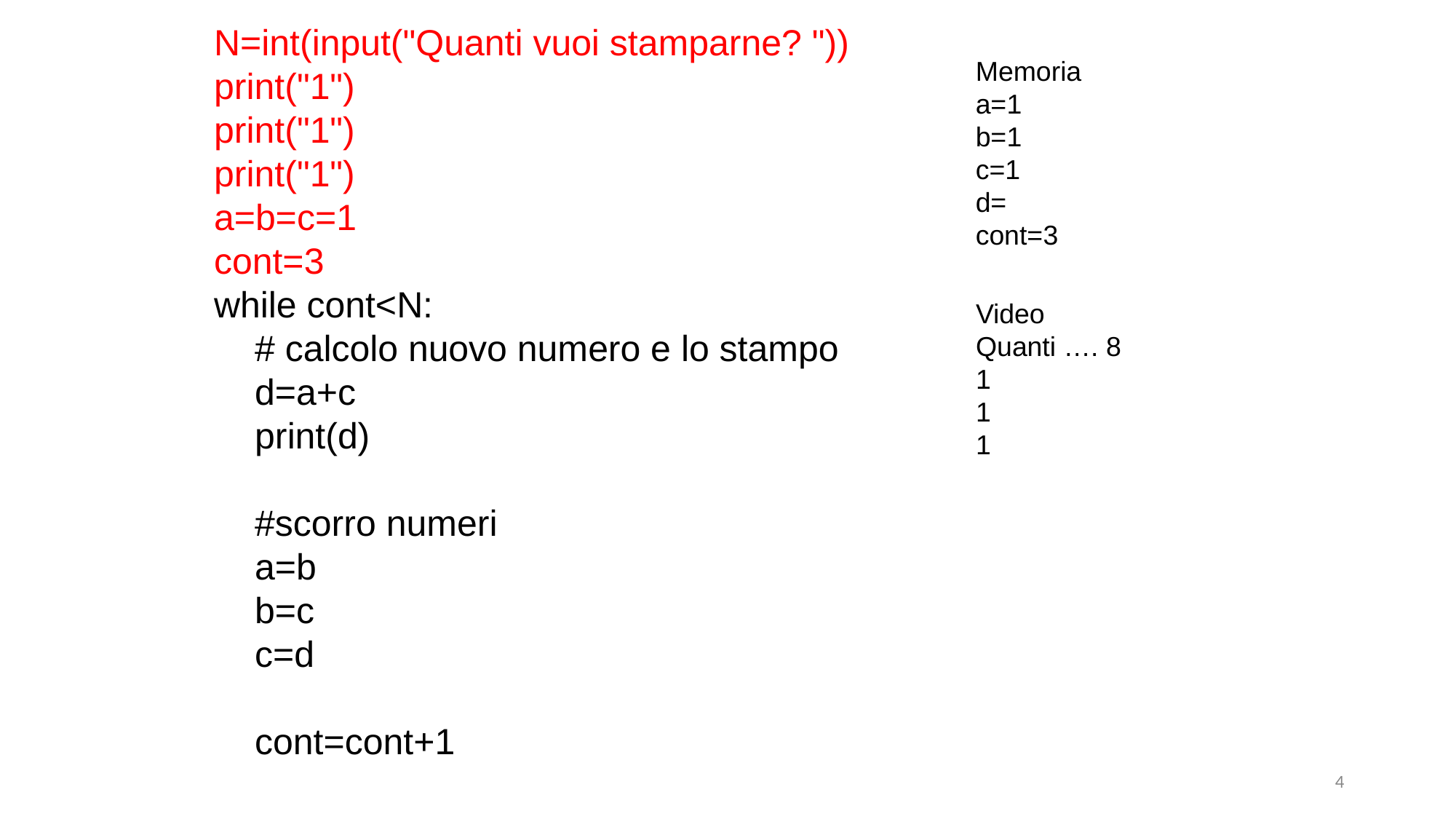

N=int(input("Quanti vuoi stamparne? "))
print("1")
print("1")
print("1")
a=b=c=1
cont=3
while cont<N:
    # calcolo nuovo numero e lo stampo
    d=a+c
    print(d)

    #scorro numeri
    a=b
    b=c
    c=d

    cont=cont+1
Memoria
a=1
b=1
c=1
d=
cont=3
Video
Quanti …. 8
1
1
1
4